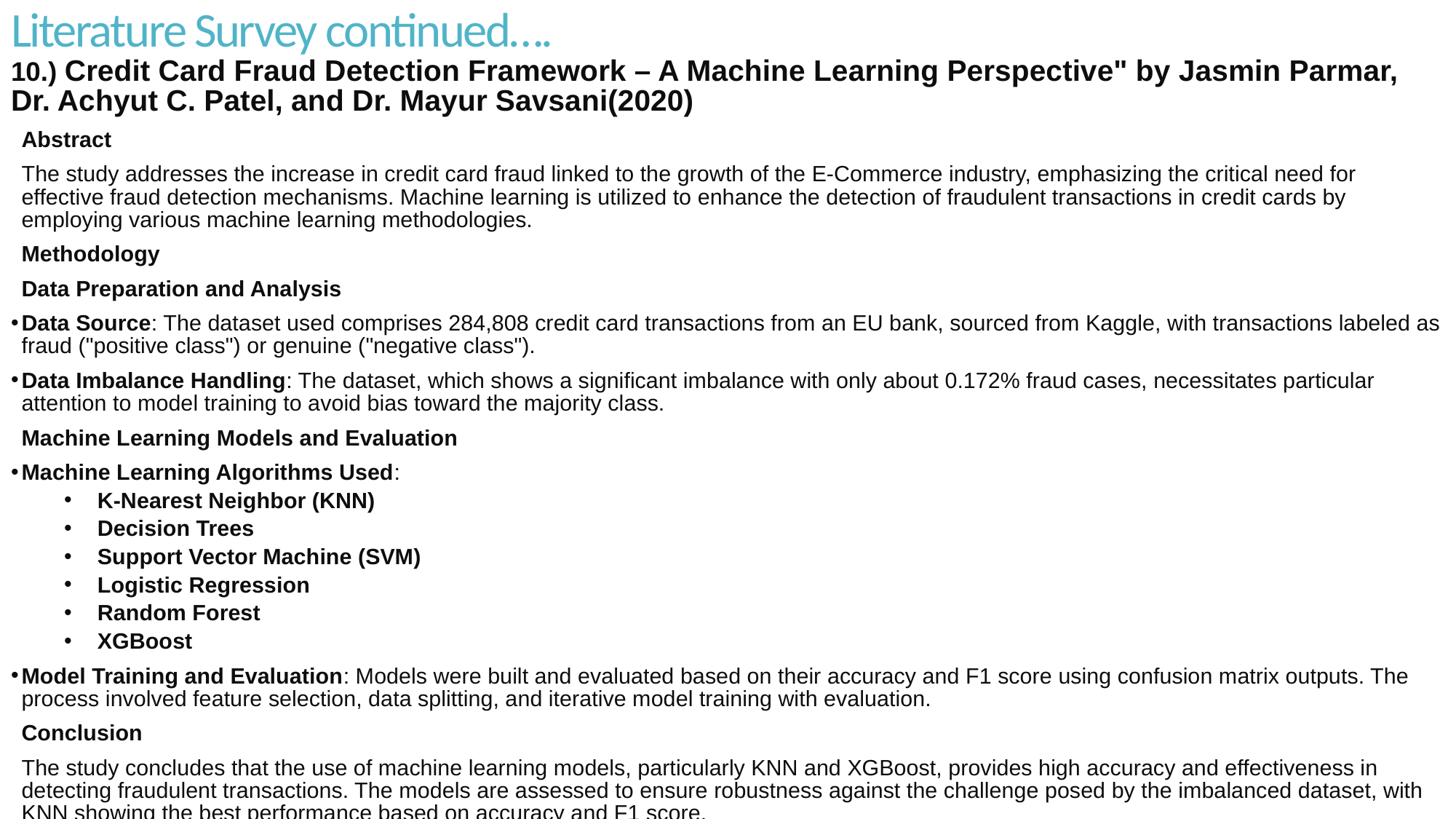

# Literature Survey continued….
10.) Credit Card Fraud Detection Framework – A Machine Learning Perspective" by Jasmin Parmar, Dr. Achyut C. Patel, and Dr. Mayur Savsani(2020)
Abstract
The study addresses the increase in credit card fraud linked to the growth of the E-Commerce industry, emphasizing the critical need for effective fraud detection mechanisms. Machine learning is utilized to enhance the detection of fraudulent transactions in credit cards by employing various machine learning methodologies.
Methodology
Data Preparation and Analysis
Data Source: The dataset used comprises 284,808 credit card transactions from an EU bank, sourced from Kaggle, with transactions labeled as fraud ("positive class") or genuine ("negative class").
Data Imbalance Handling: The dataset, which shows a significant imbalance with only about 0.172% fraud cases, necessitates particular attention to model training to avoid bias toward the majority class.
Machine Learning Models and Evaluation
Machine Learning Algorithms Used:
K-Nearest Neighbor (KNN)
Decision Trees
Support Vector Machine (SVM)
Logistic Regression
Random Forest
XGBoost
Model Training and Evaluation: Models were built and evaluated based on their accuracy and F1 score using confusion matrix outputs. The process involved feature selection, data splitting, and iterative model training with evaluation.
Conclusion
The study concludes that the use of machine learning models, particularly KNN and XGBoost, provides high accuracy and effectiveness in detecting fraudulent transactions. The models are assessed to ensure robustness against the challenge posed by the imbalanced dataset, with KNN showing the best performance based on accuracy and F1 score.